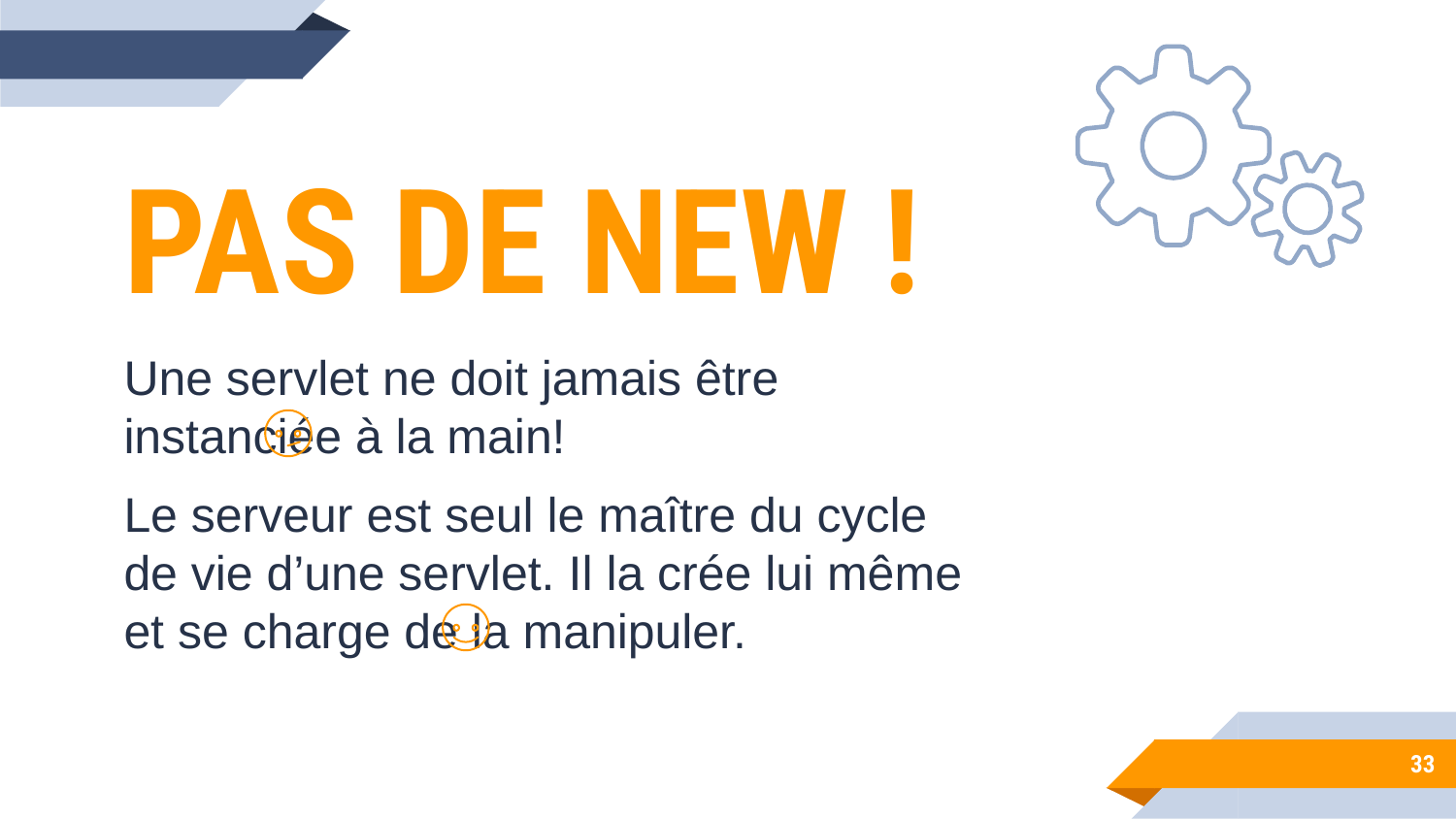

PAS DE NEW !

Une servlet ne doit jamais être instanciée à la main!
Le serveur est seul le maître du cycle de vie d’une servlet. Il la crée lui même et se charge de la manipuler.

33